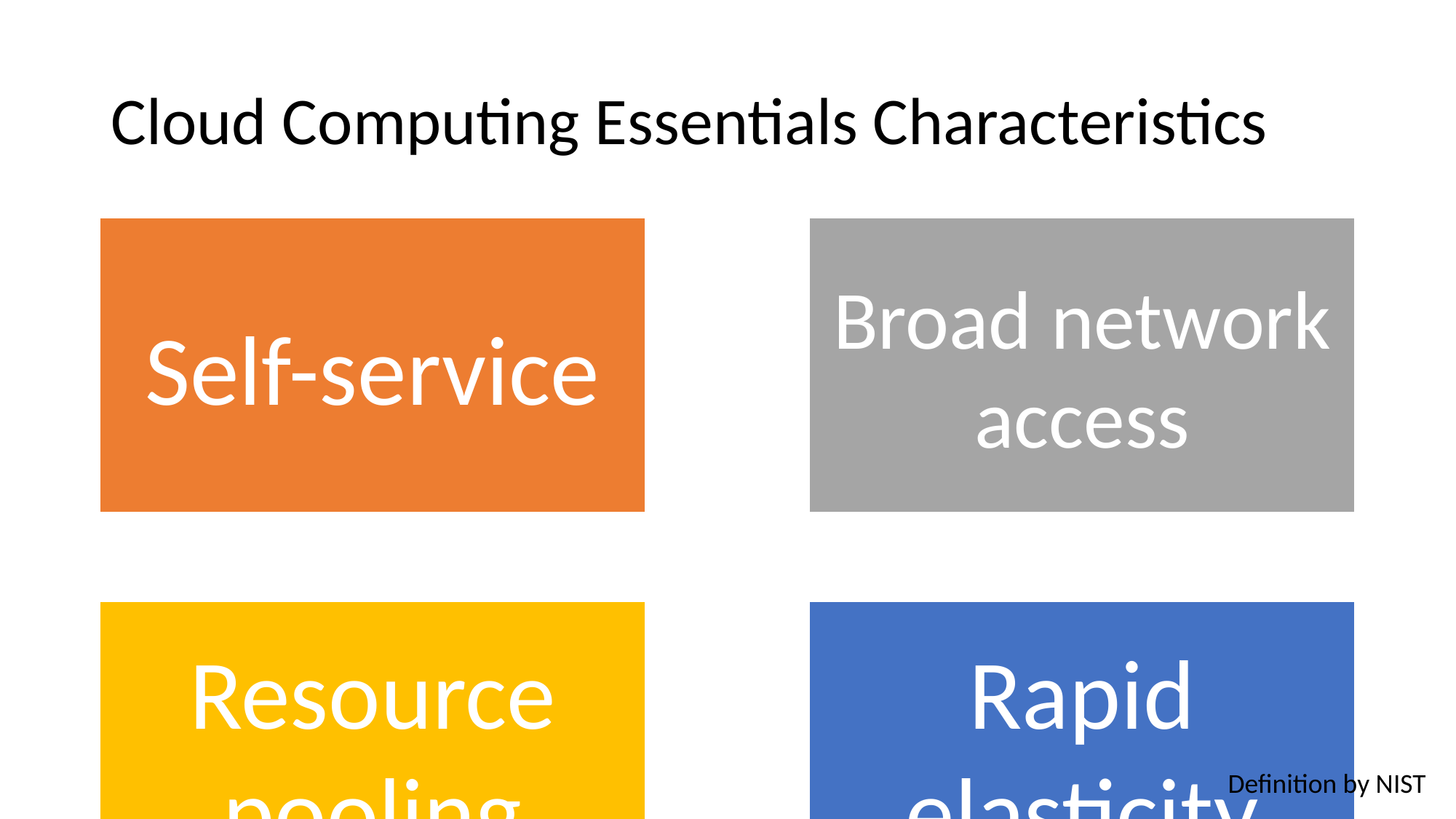

# Cloud Computing Essentials Characteristics
Self-service
Broad network access
Definition by NIST